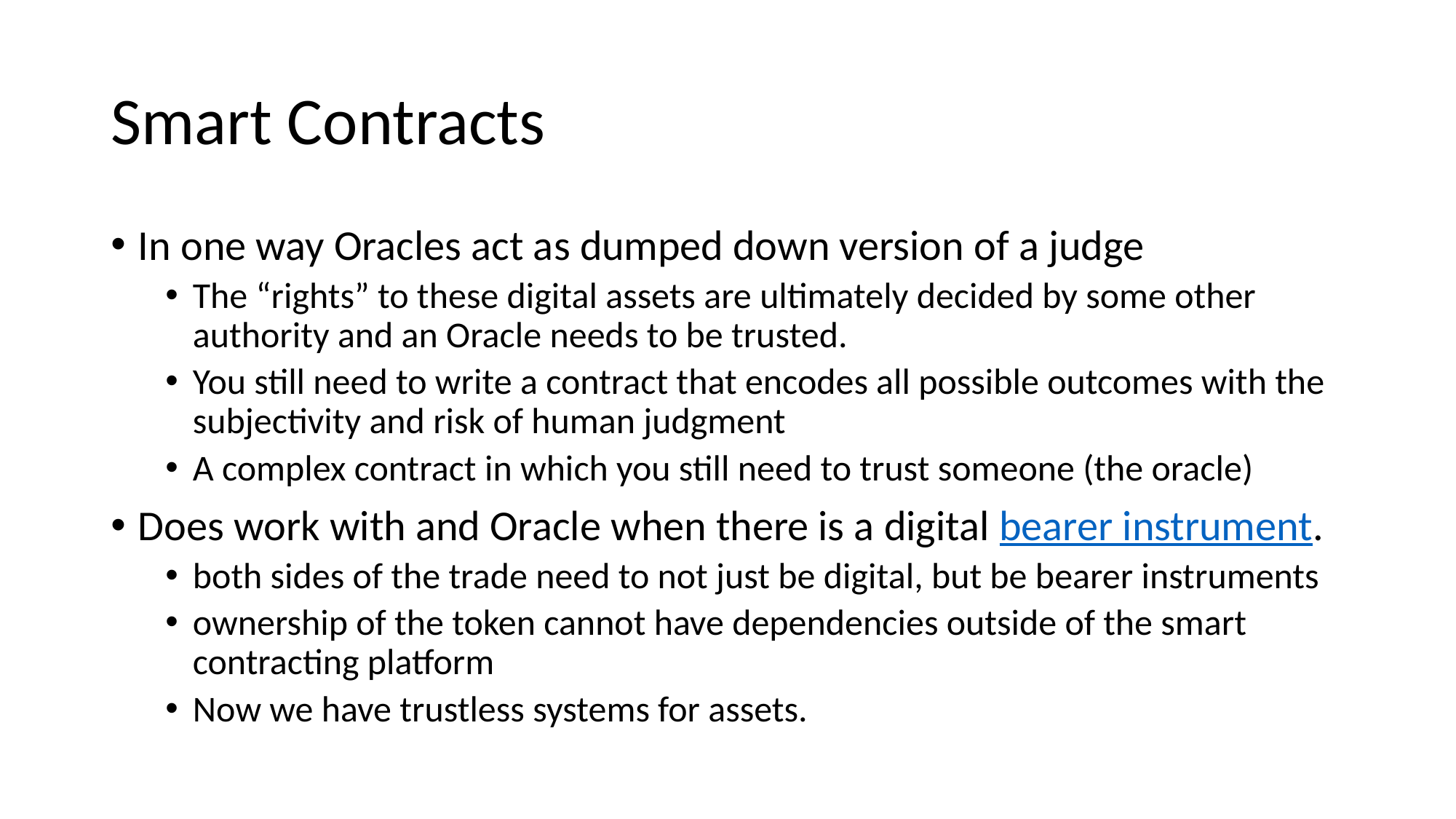

# Smart Contracts
In one way Oracles act as dumped down version of a judge
The “rights” to these digital assets are ultimately decided by some other authority and an Oracle needs to be trusted.
You still need to write a contract that encodes all possible outcomes with the subjectivity and risk of human judgment
A complex contract in which you still need to trust someone (the oracle)
Does work with and Oracle when there is a digital bearer instrument.
both sides of the trade need to not just be digital, but be bearer instruments
ownership of the token cannot have dependencies outside of the smart contracting platform
Now we have trustless systems for assets.